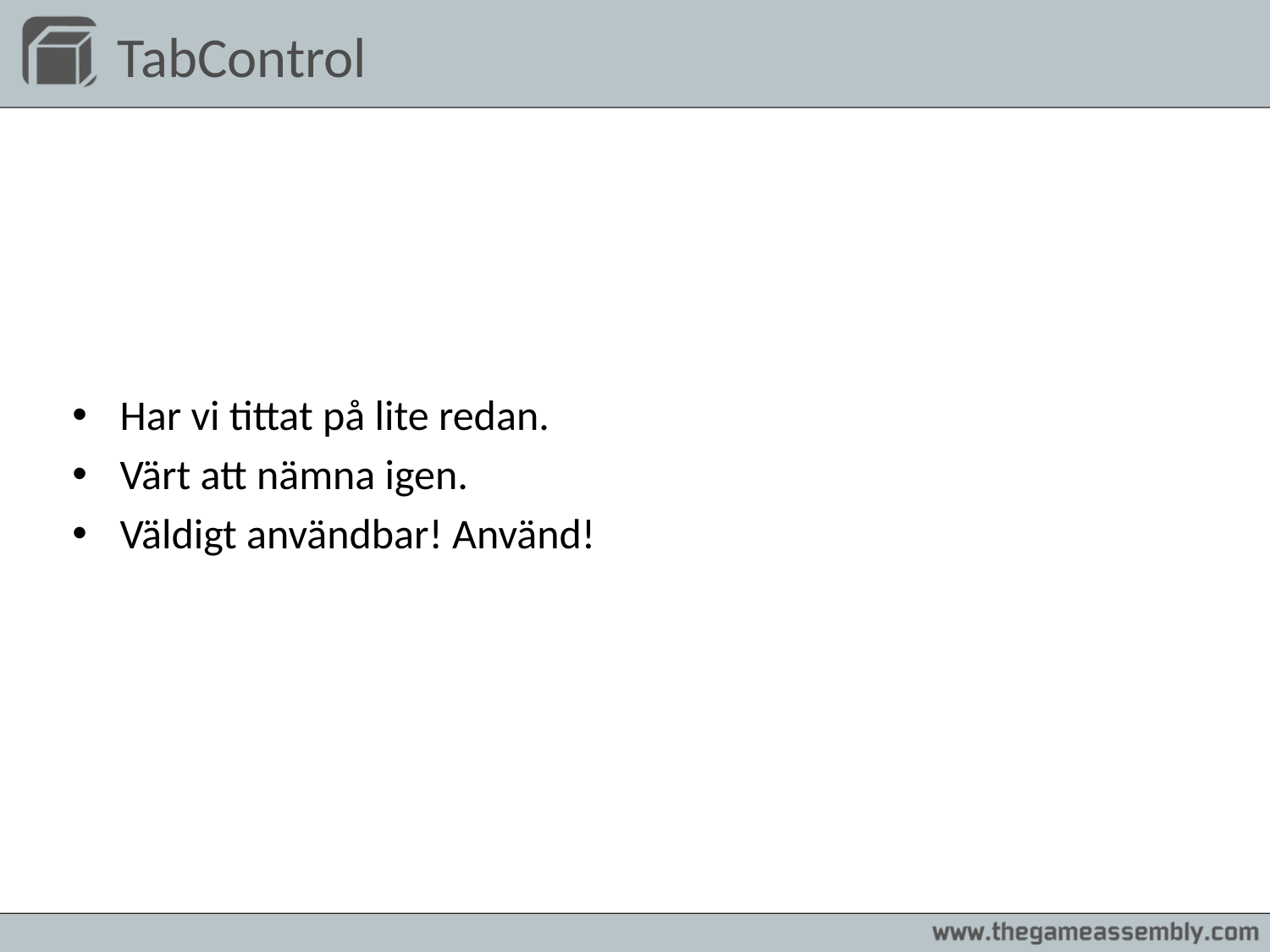

# TabControl
Har vi tittat på lite redan.
Värt att nämna igen.
Väldigt användbar! Använd!